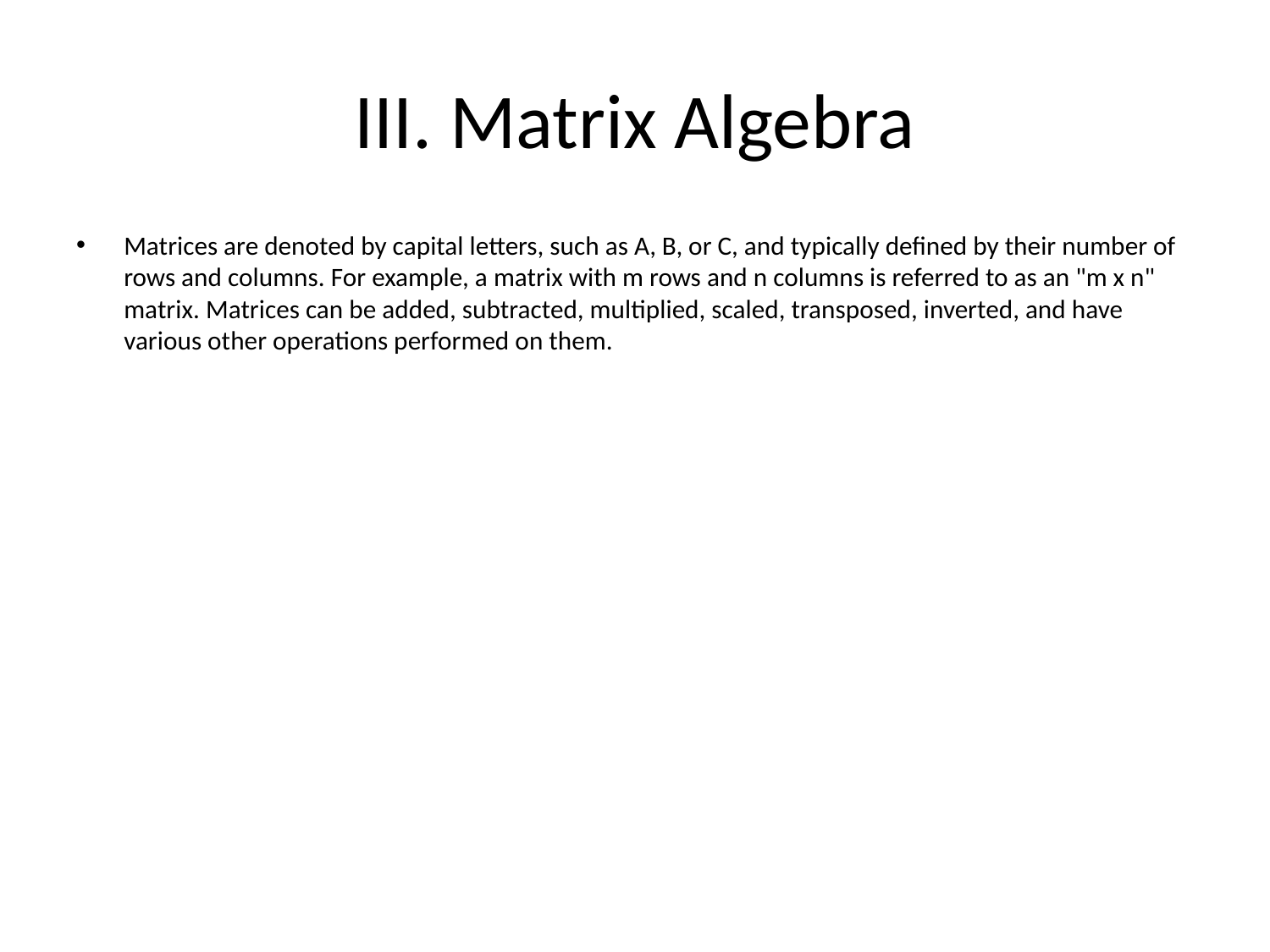

# III. Matrix Algebra
Matrices are denoted by capital letters, such as A, B, or C, and typically defined by their number of rows and columns. For example, a matrix with m rows and n columns is referred to as an "m x n" matrix. Matrices can be added, subtracted, multiplied, scaled, transposed, inverted, and have various other operations performed on them.